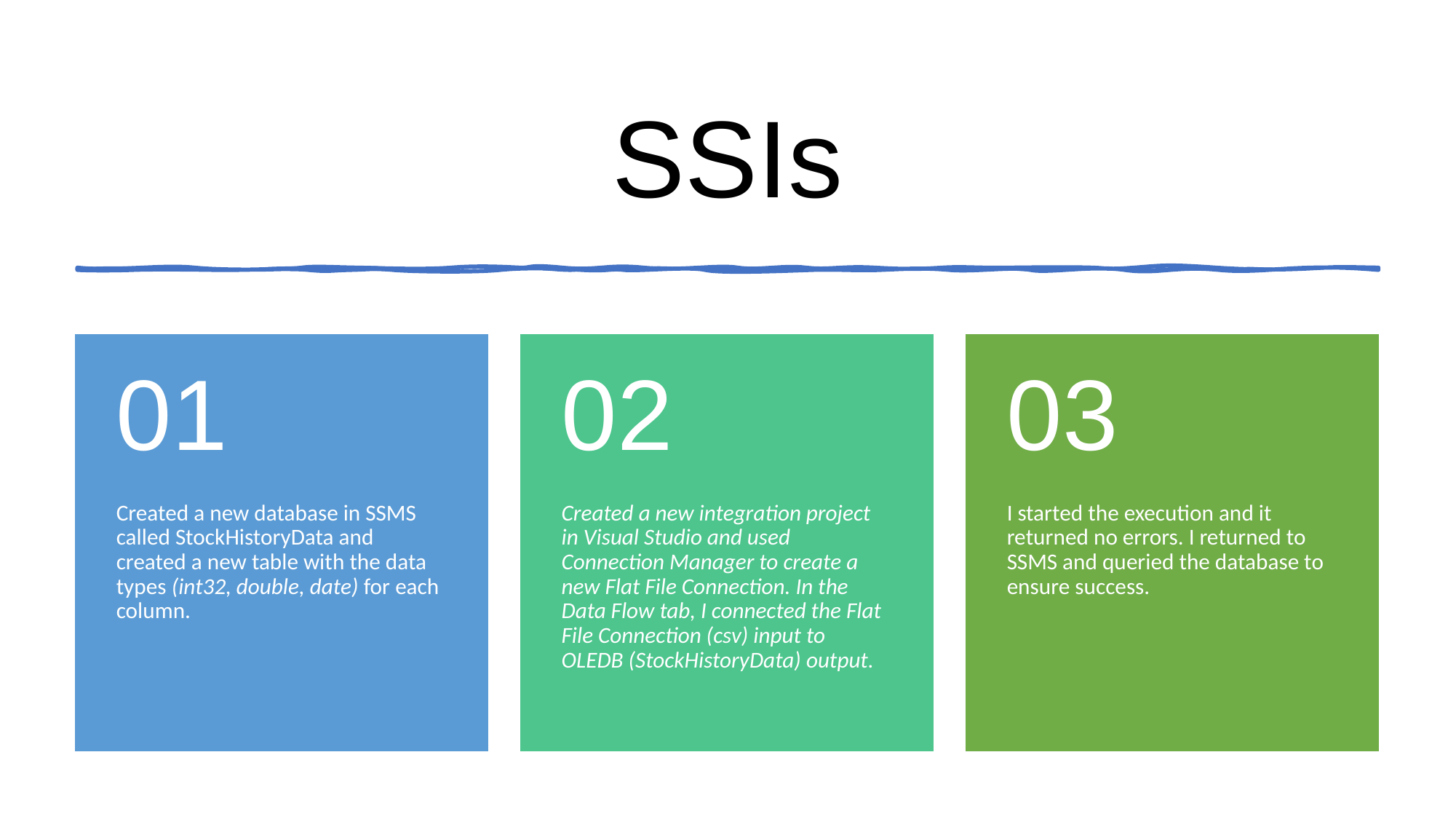

# SSIs

Created a new database in SSMS called StockHistoryData and created a new table with the data types (int32, double, date) for each column.
01
Created a new integration project in Visual Studio and used Connection Manager to create a new Flat File Connection. In the Data Flow tab, I connected the Flat File Connection (csv) input to OLEDB (StockHistoryData) output.
02
I started the execution and it returned no errors. I returned to SSMS and queried the database to ensure success.
03